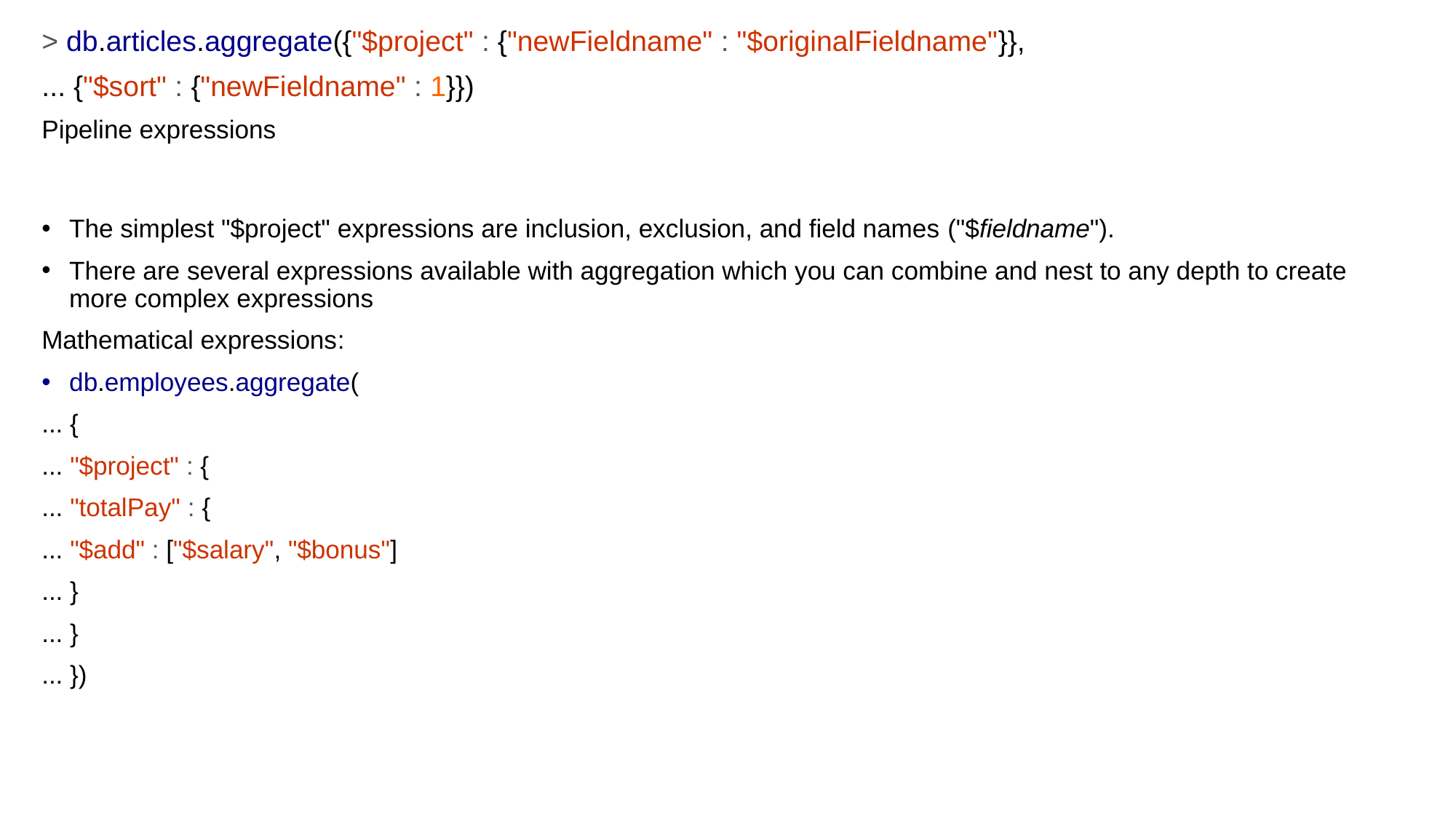

> db.articles.aggregate({"$project" : {"newFieldname" : "$originalFieldname"}},
... {"$sort" : {"newFieldname" : 1}})
Pipeline expressions

The simplest "$project" expressions are inclusion, exclusion, and field names ("$fieldname").
There are several expressions available with aggregation which you can combine and nest to any depth to create more complex expressions
Mathematical expressions:
db.employees.aggregate(
... {
... "$project" : {
... "totalPay" : {
... "$add" : ["$salary", "$bonus"]
... }
... }
... })